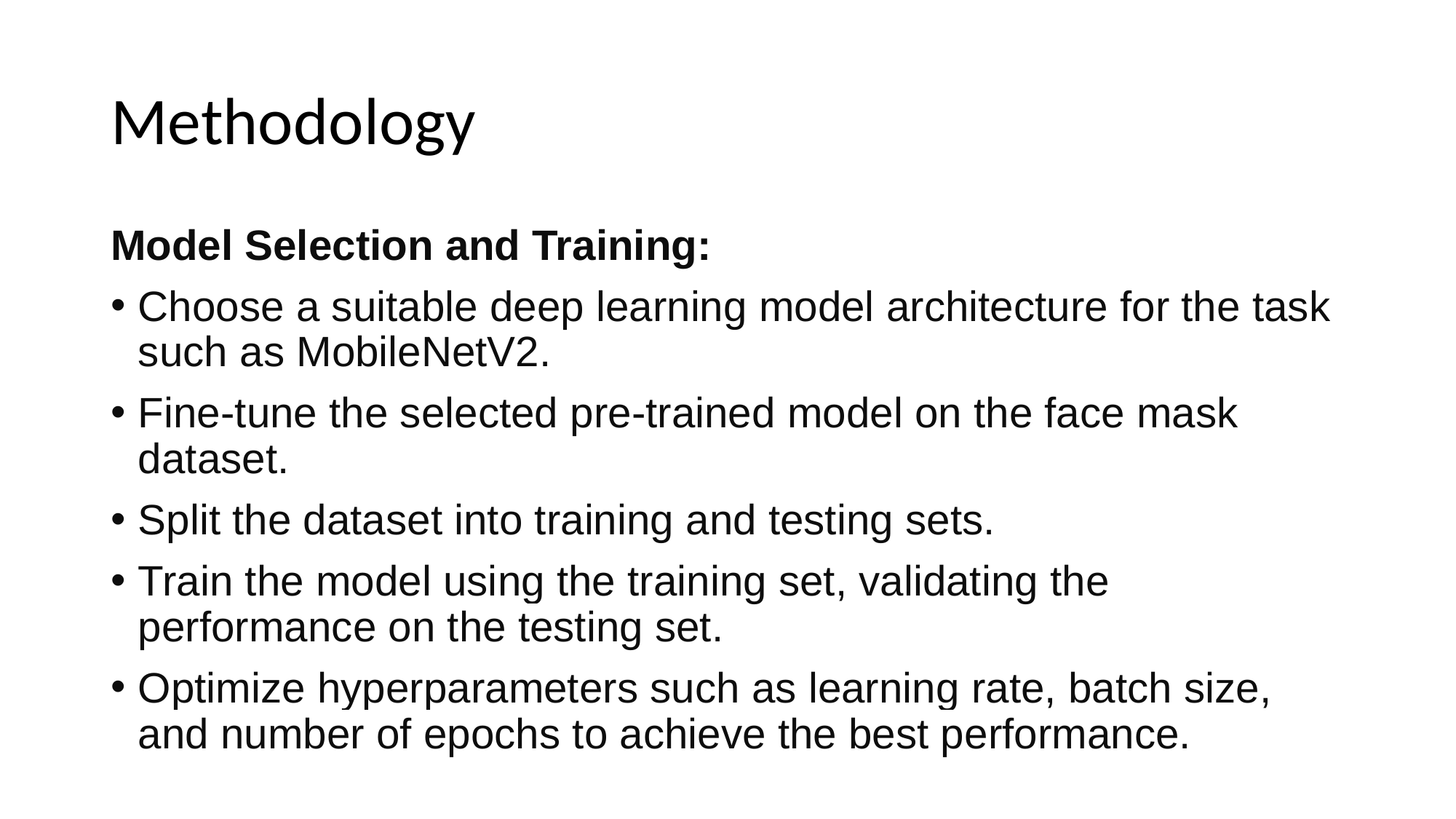

# Methodology
Model Selection and Training:
Choose a suitable deep learning model architecture for the task such as MobileNetV2.
Fine-tune the selected pre-trained model on the face mask dataset.
Split the dataset into training and testing sets.
Train the model using the training set, validating the performance on the testing set.
Optimize hyperparameters such as learning rate, batch size, and number of epochs to achieve the best performance.